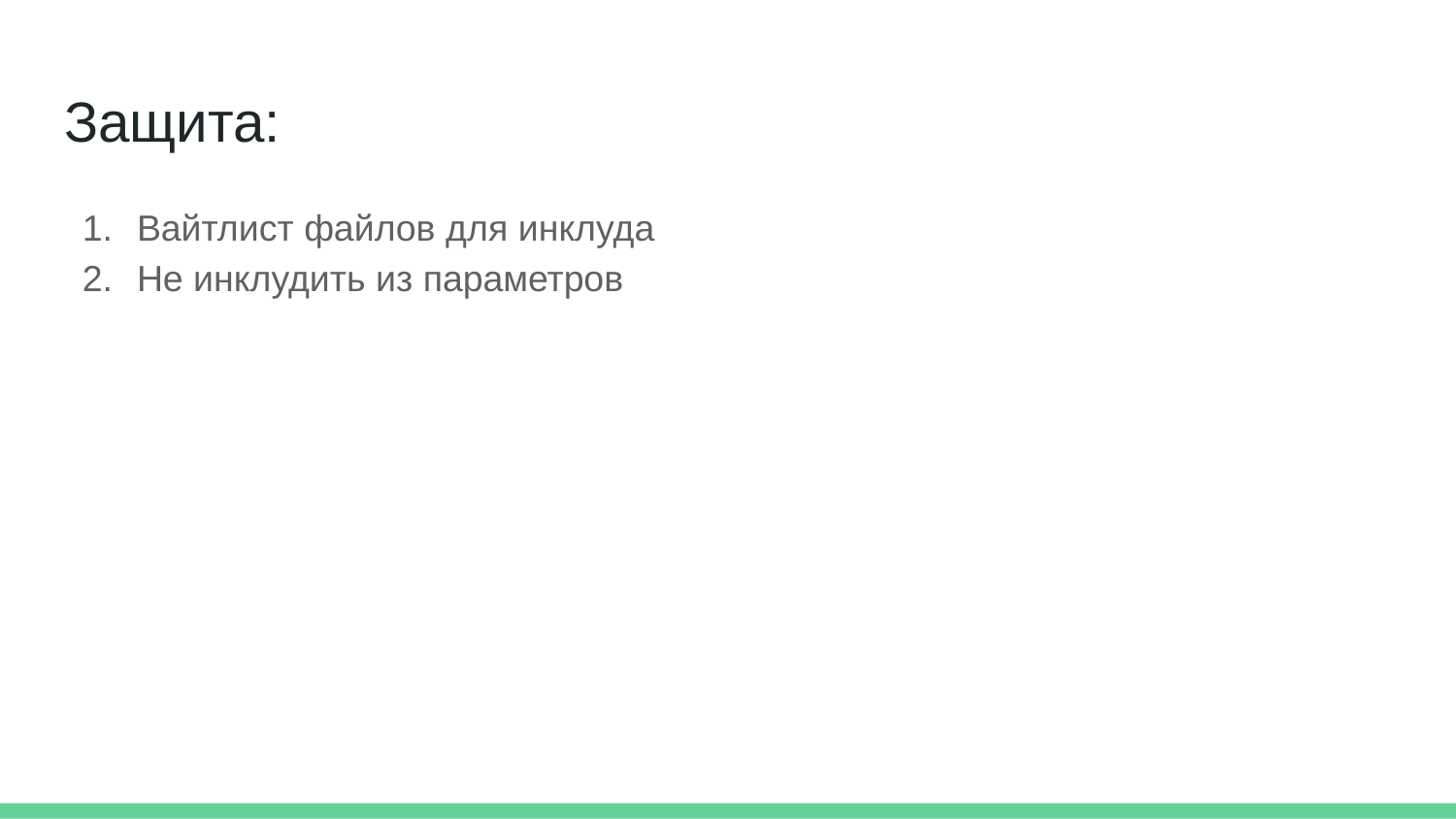

# Защита:
Вайтлист файлов для инклуда
Не инклудить из параметров